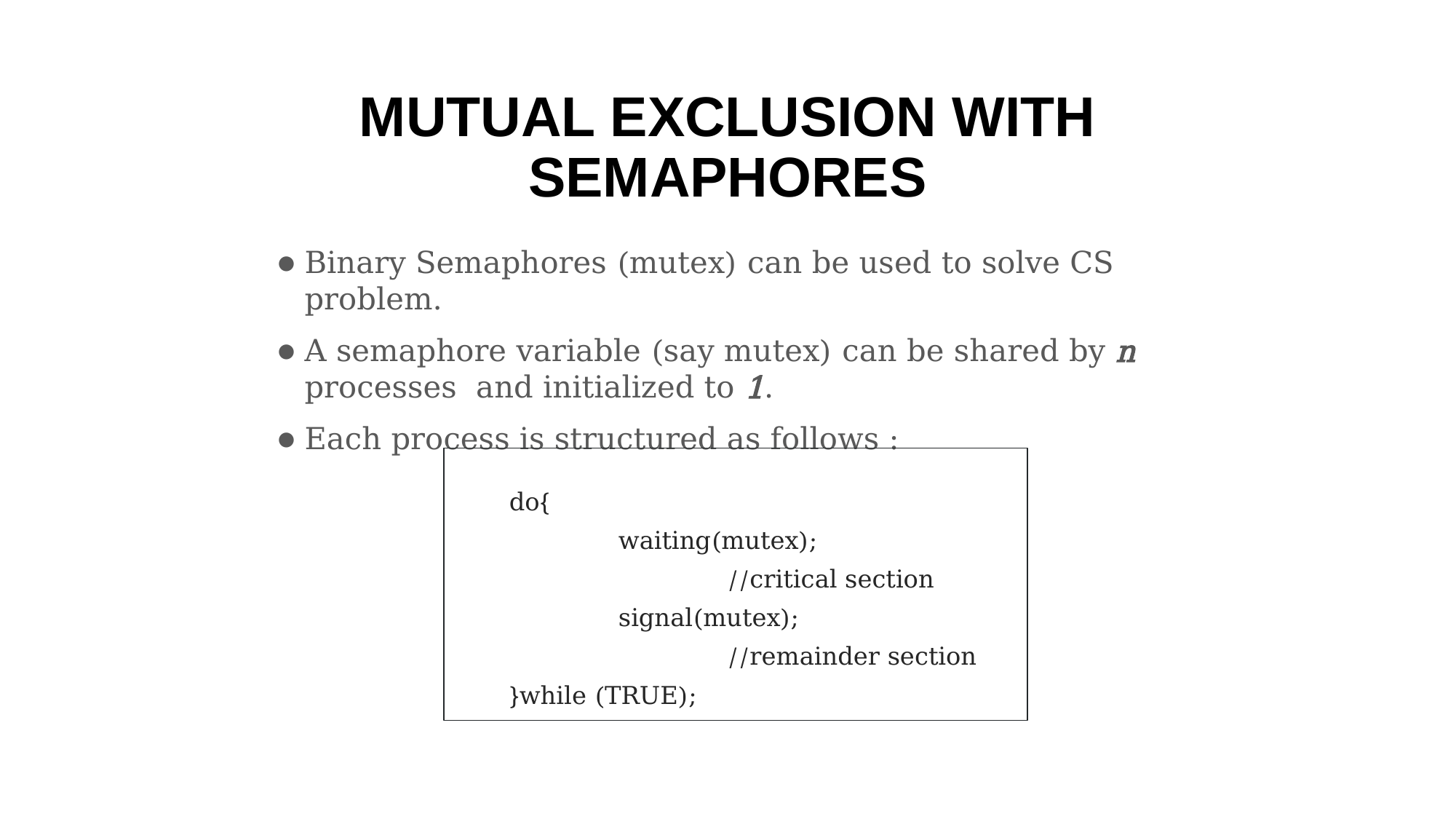

# MUTUAL EXCLUSION WITH SEMAPHORES
Binary Semaphores (mutex) can be used to solve CS problem.
A semaphore variable (say mutex) can be shared by n processes  and initialized to 1.
Each process is structured as follows :

do{
	waiting(mutex);
		//critical section
	signal(mutex);
		//remainder section
}while (TRUE);